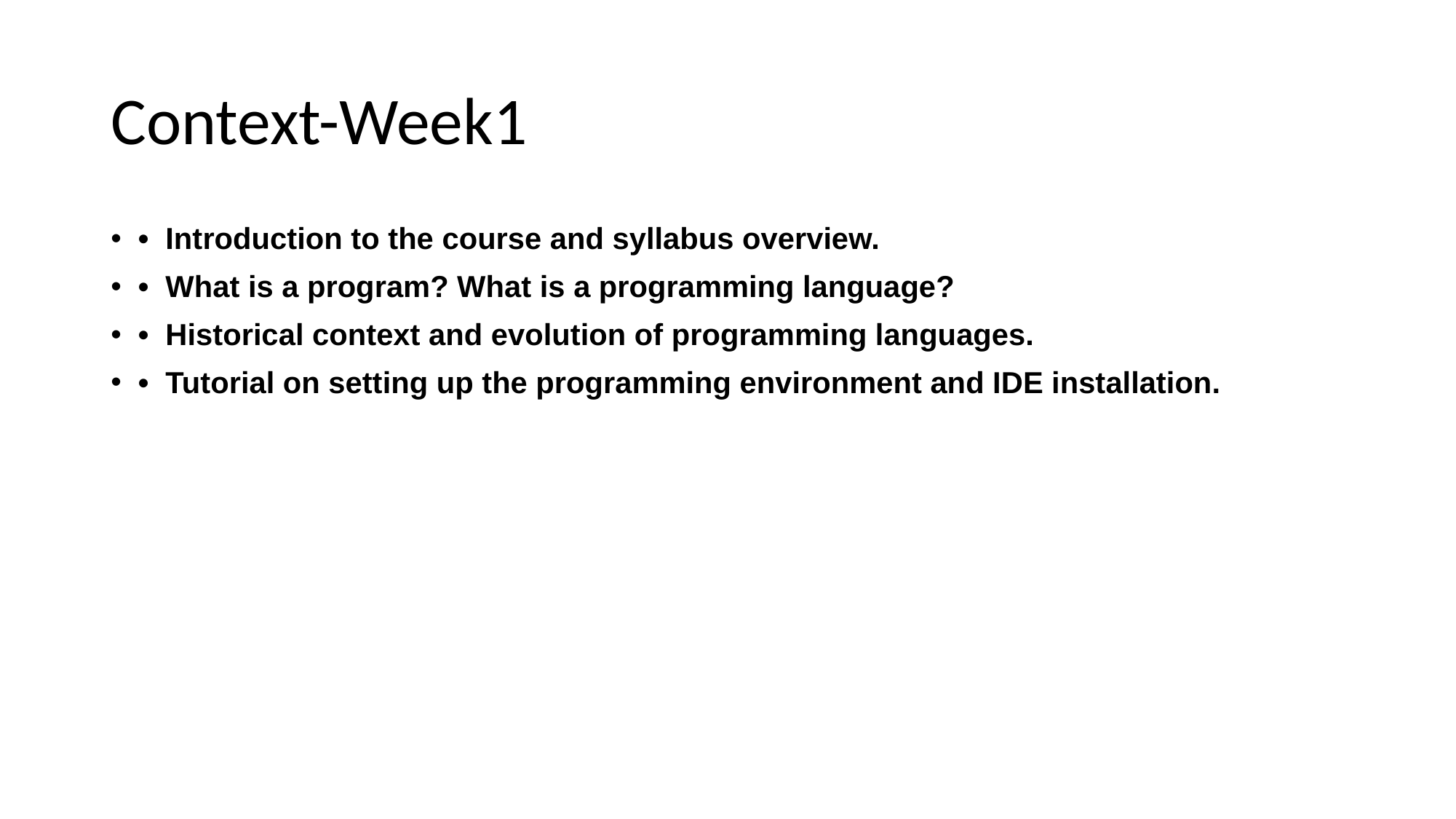

# Context-Week1
•  Introduction to the course and syllabus overview.
•  What is a program? What is a programming language?
•  Historical context and evolution of programming languages.
•  Tutorial on setting up the programming environment and IDE installation.